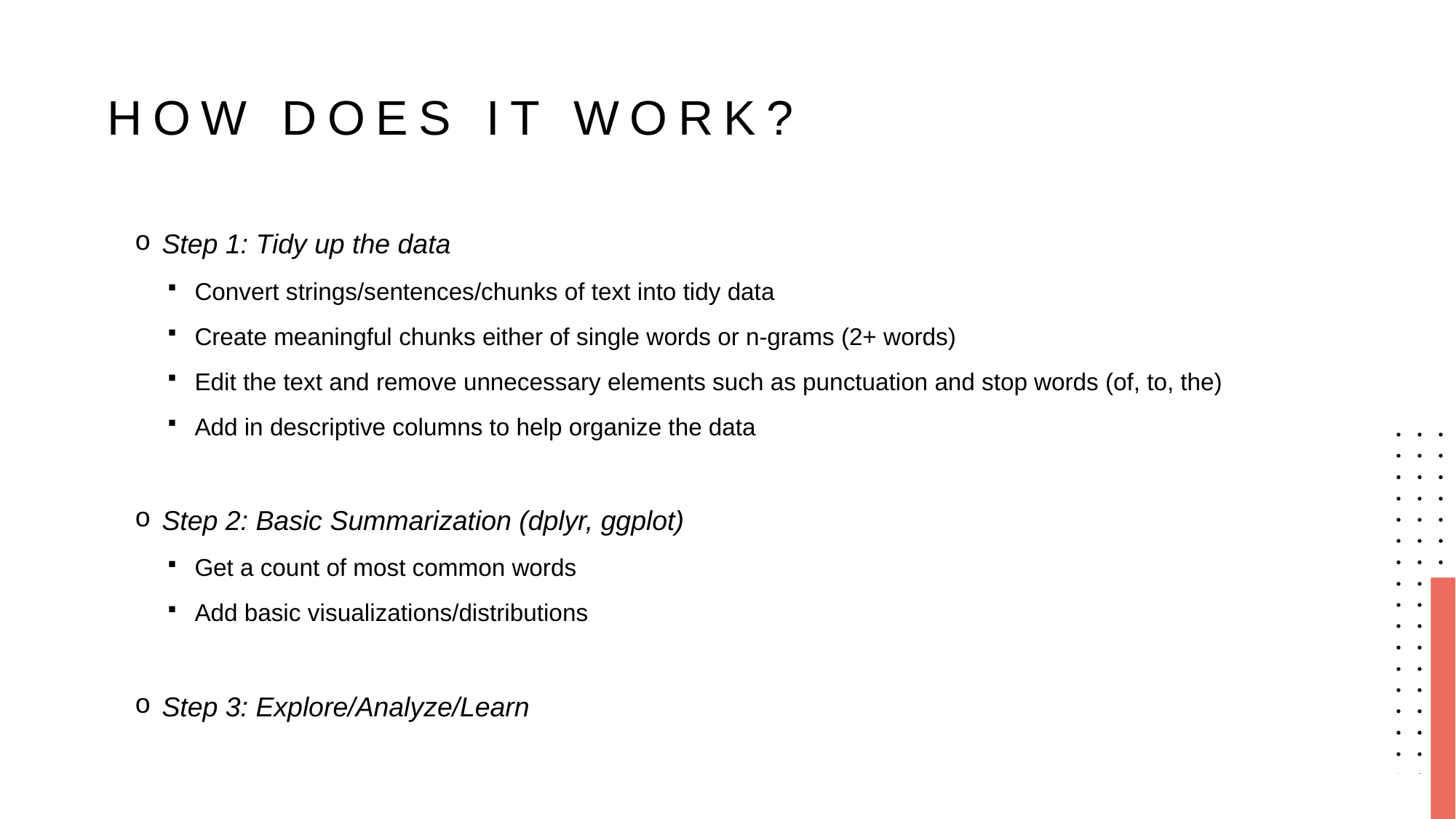

# How Does it Work?

Step 1: Tidy up the data
Convert strings/sentences/chunks of text into tidy data
Create meaningful chunks either of single words or n-grams (2+ words)
Edit the text and remove unnecessary elements such as punctuation and stop words (of, to, the)
Add in descriptive columns to help organize the data

Step 2: Basic Summarization (dplyr, ggplot)
Get a count of most common words
Add basic visualizations/distributions

Step 3: Explore/Analyze/Learn